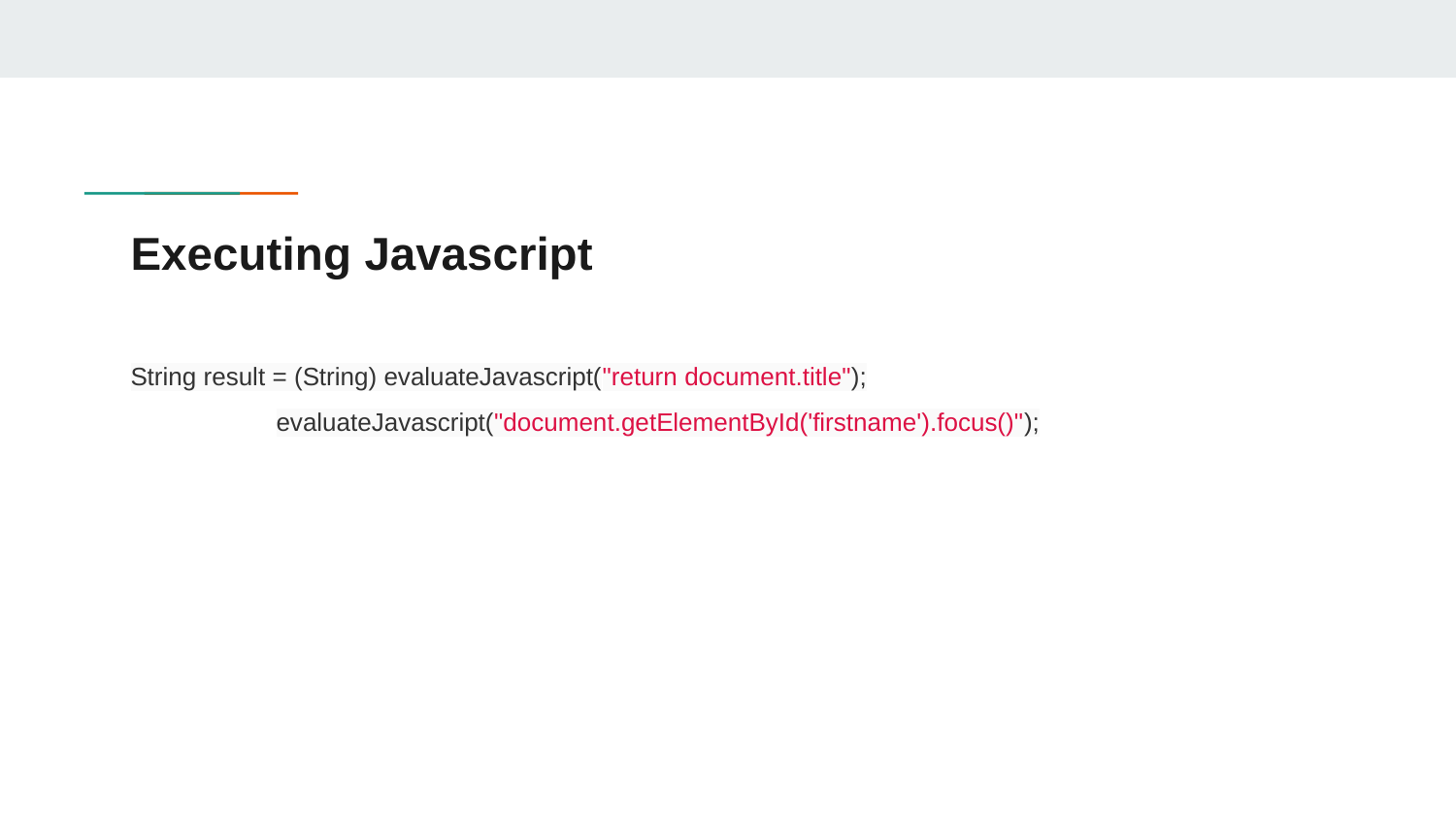

# Executing Javascript
String result = (String) evaluateJavascript("return document.title");
	evaluateJavascript("document.getElementById('firstname').focus()");